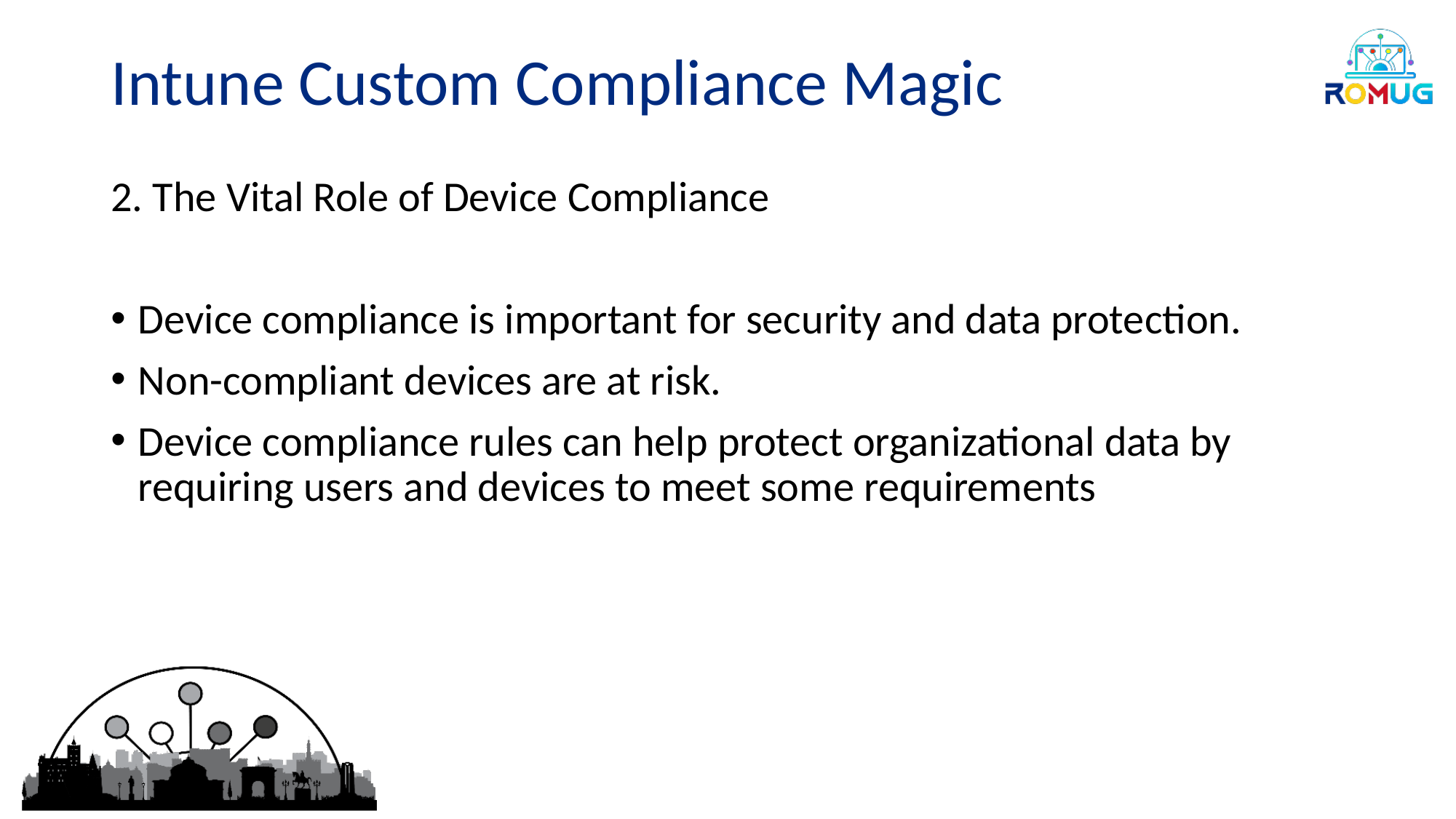

# Intune Custom Compliance Magic
2. The Vital Role of Device Compliance

Device compliance is important for security and data protection.
Non-compliant devices are at risk.
Device compliance rules can help protect organizational data by requiring users and devices to meet some requirements